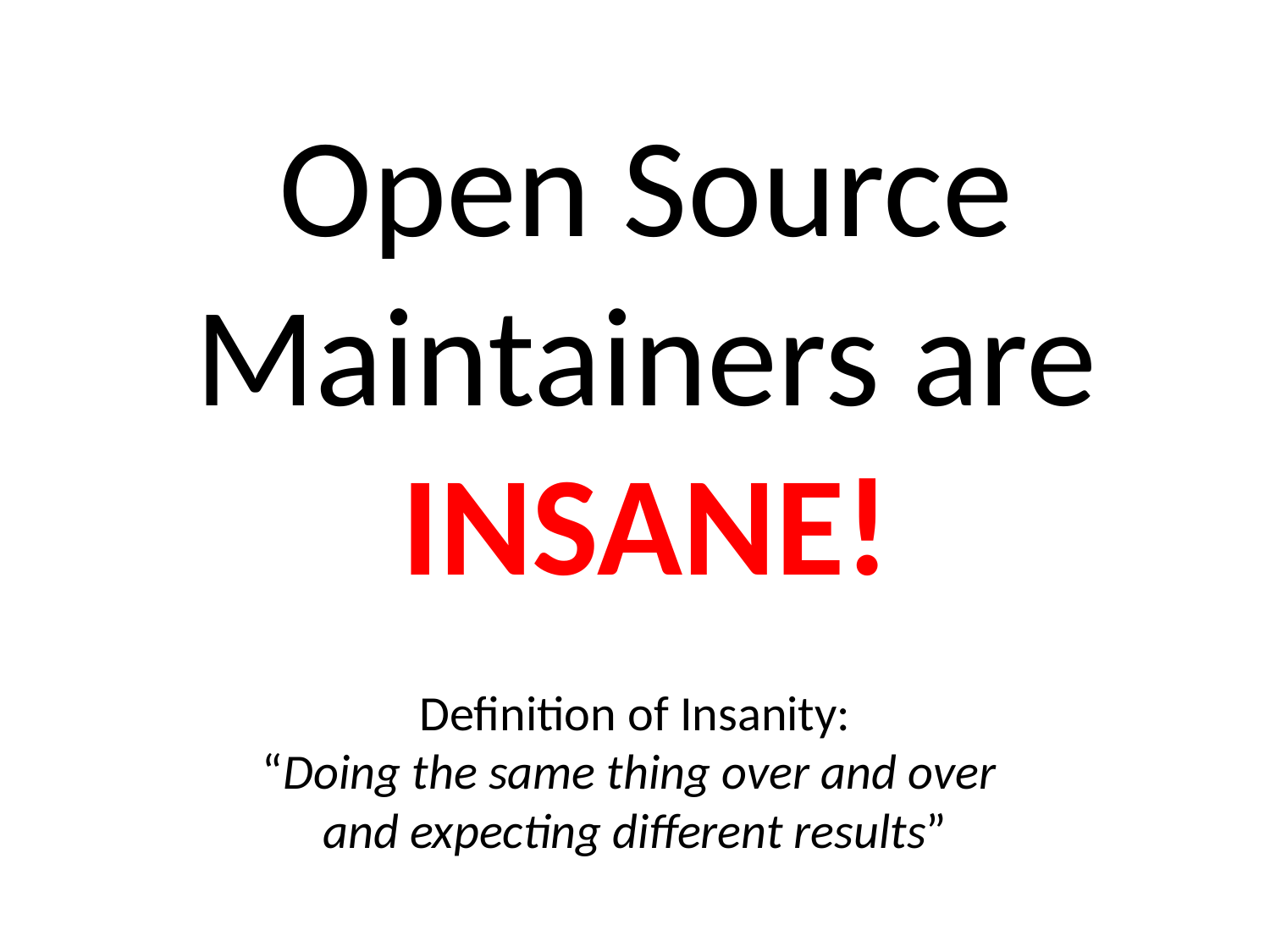

Open Source Maintainers are INSANE!
Definition of Insanity:
“Doing the same thing over and over
and expecting different results”